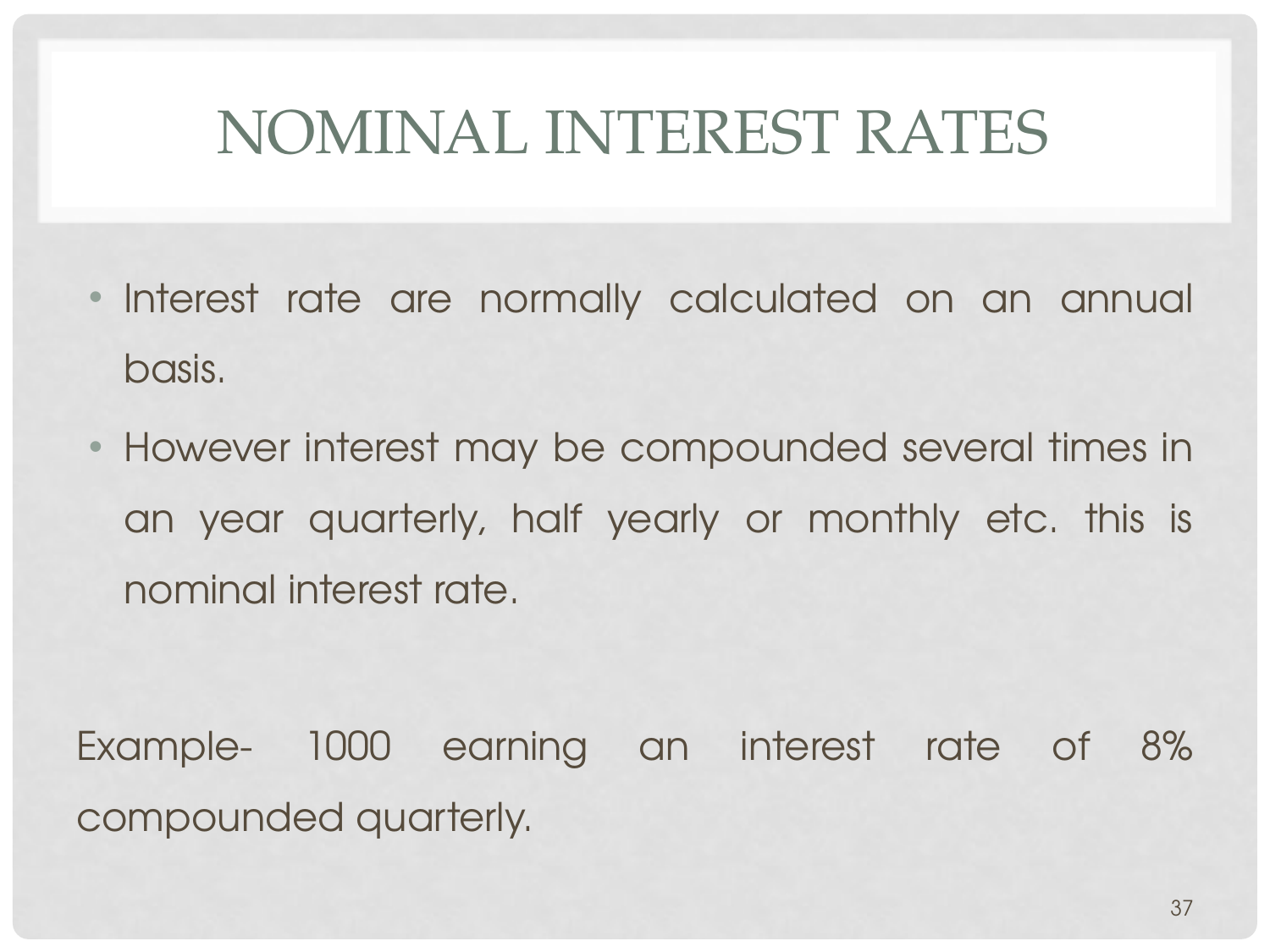

# Nominal Interest rates
Interest rate are normally calculated on an annual basis.
However interest may be compounded several times in an year quarterly, half yearly or monthly etc. this is nominal interest rate.

Example- 1000 earning an interest rate of 8% compounded quarterly.
37